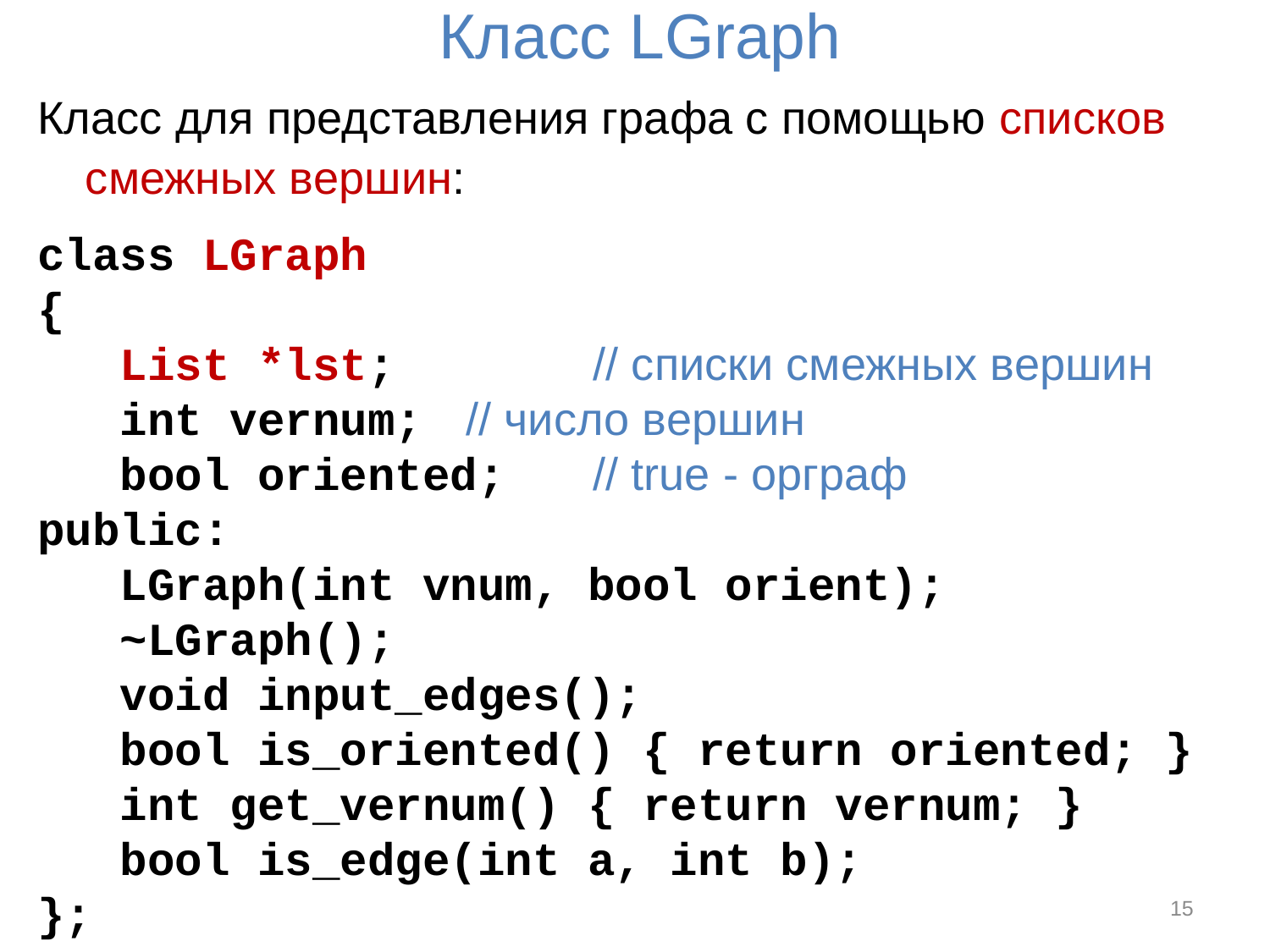

# Класс LGraph
Класс для представления графа с помощью списков смежных вершин:
class LGraph
{
   List *lst;		// списки смежных вершин
   int vernum;	// число вершин
   bool oriented;	// true - орграф
public:
   LGraph(int vnum, bool orient);
   ~LGraph();
   void input_edges();
   bool is_oriented() { return oriented; }
   int get_vernum() { return vernum; }
   bool is_edge(int a, int b);
};

15